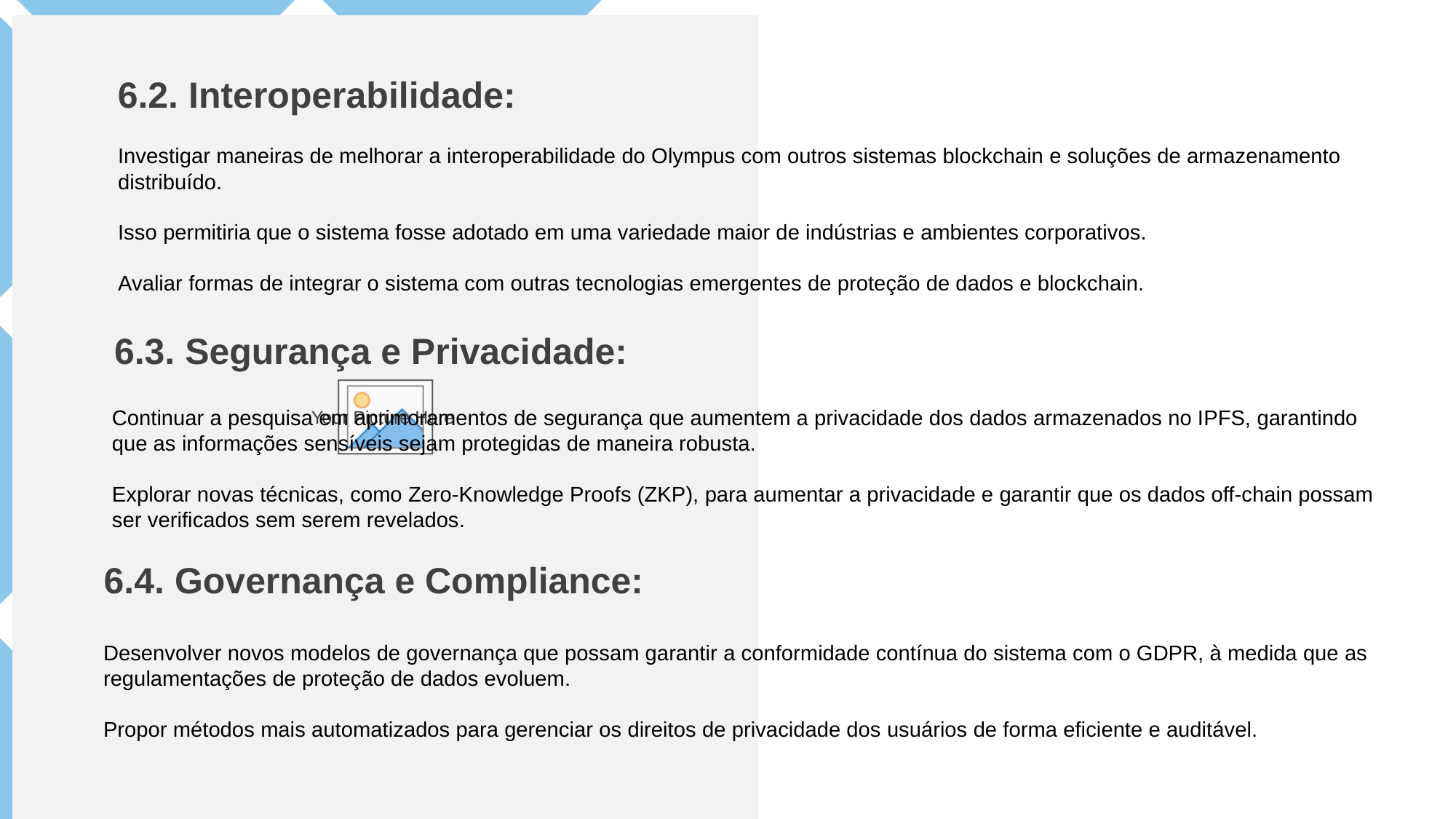

6.2. Interoperabilidade:
Investigar maneiras de melhorar a interoperabilidade do Olympus com outros sistemas blockchain e soluções de armazenamento distribuído.

Isso permitiria que o sistema fosse adotado em uma variedade maior de indústrias e ambientes corporativos.

Avaliar formas de integrar o sistema com outras tecnologias emergentes de proteção de dados e blockchain.
6.3. Segurança e Privacidade:

Continuar a pesquisa em aprimoramentos de segurança que aumentem a privacidade dos dados armazenados no IPFS, garantindo que as informações sensíveis sejam protegidas de maneira robusta.

Explorar novas técnicas, como Zero-Knowledge Proofs (ZKP), para aumentar a privacidade e garantir que os dados off-chain possam ser verificados sem serem revelados.
6.4. Governança e Compliance:
Desenvolver novos modelos de governança que possam garantir a conformidade contínua do sistema com o GDPR, à medida que as regulamentações de proteção de dados evoluem.

Propor métodos mais automatizados para gerenciar os direitos de privacidade dos usuários de forma eficiente e auditável.